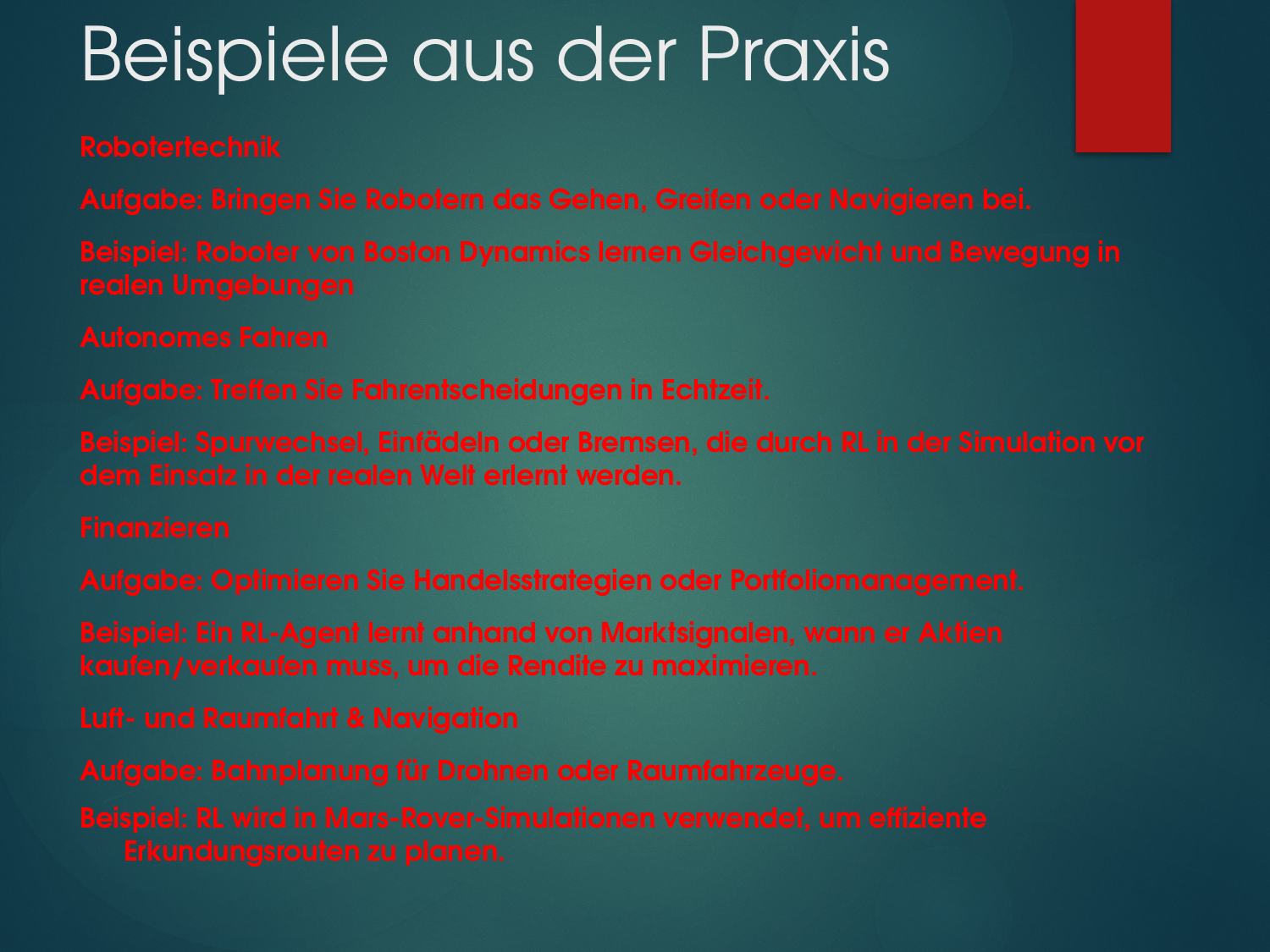

# Beispiele aus der Praxis
Robotertechnik
Aufgabe: Bringen Sie Robotern das Gehen, Greifen oder Navigieren bei.
Beispiel: Roboter von Boston Dynamics lernen Gleichgewicht und Bewegung in realen Umgebungen
Autonomes Fahren
Aufgabe: Treffen Sie Fahrentscheidungen in Echtzeit.
Beispiel: Spurwechsel, Einfädeln oder Bremsen, die durch RL in der Simulation vor dem Einsatz in der realen Welt erlernt werden.
Finanzieren
Aufgabe: Optimieren Sie Handelsstrategien oder Portfoliomanagement.
Beispiel: Ein RL-Agent lernt anhand von Marktsignalen, wann er Aktien kaufen/verkaufen muss, um die Rendite zu maximieren.
Luft- und Raumfahrt & Navigation
Aufgabe: Bahnplanung für Drohnen oder Raumfahrzeuge.
Beispiel: RL wird in Mars-Rover-Simulationen verwendet, um effiziente Erkundungsrouten zu planen.